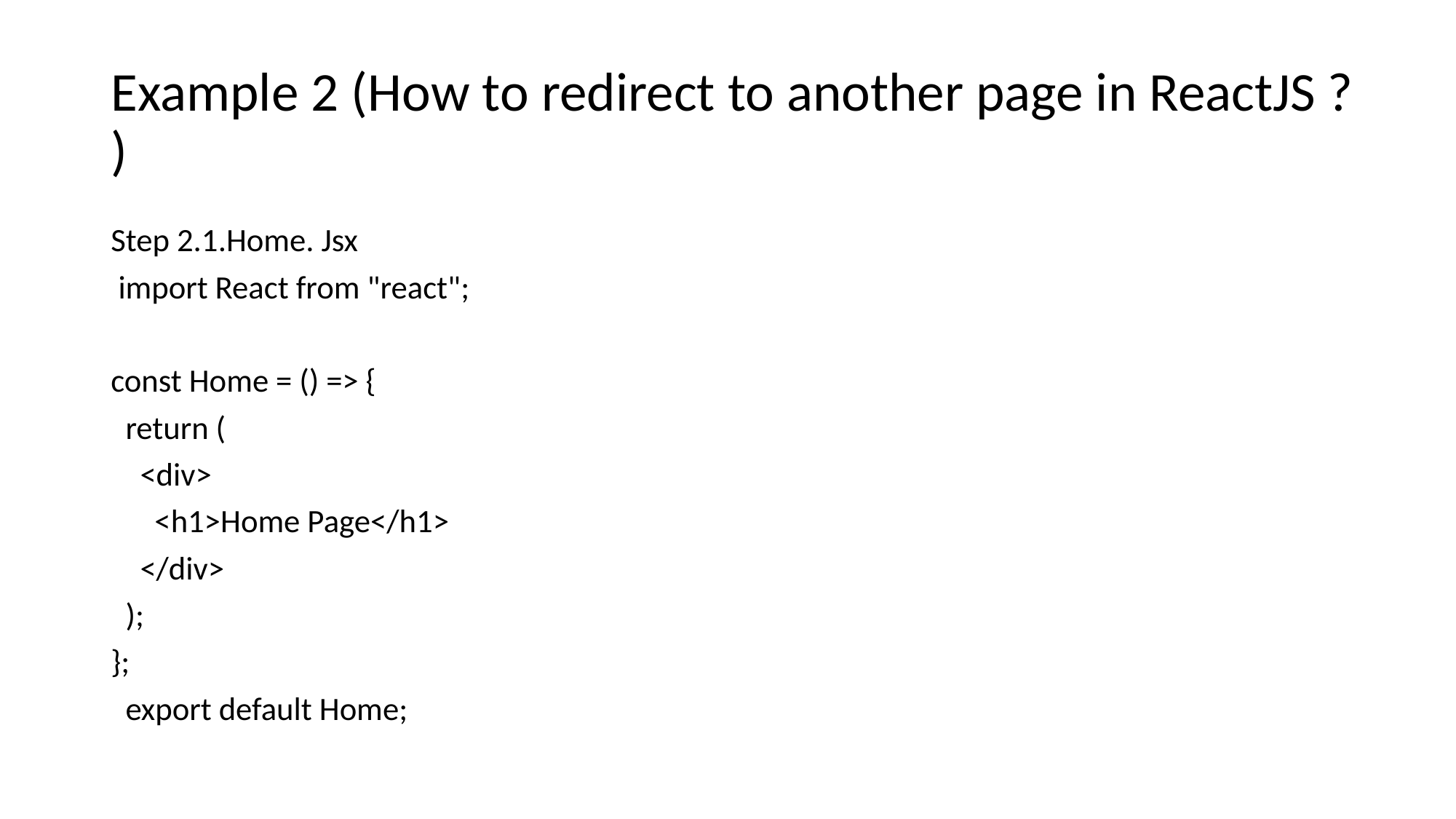

# Example 2 (How to redirect to another page in ReactJS ? )
Step 2.1.Home. Jsx
 import React from "react";

const Home = () => {
  return (
    <div>
      <h1>Home Page</h1>
    </div>
  );
};
  export default Home;